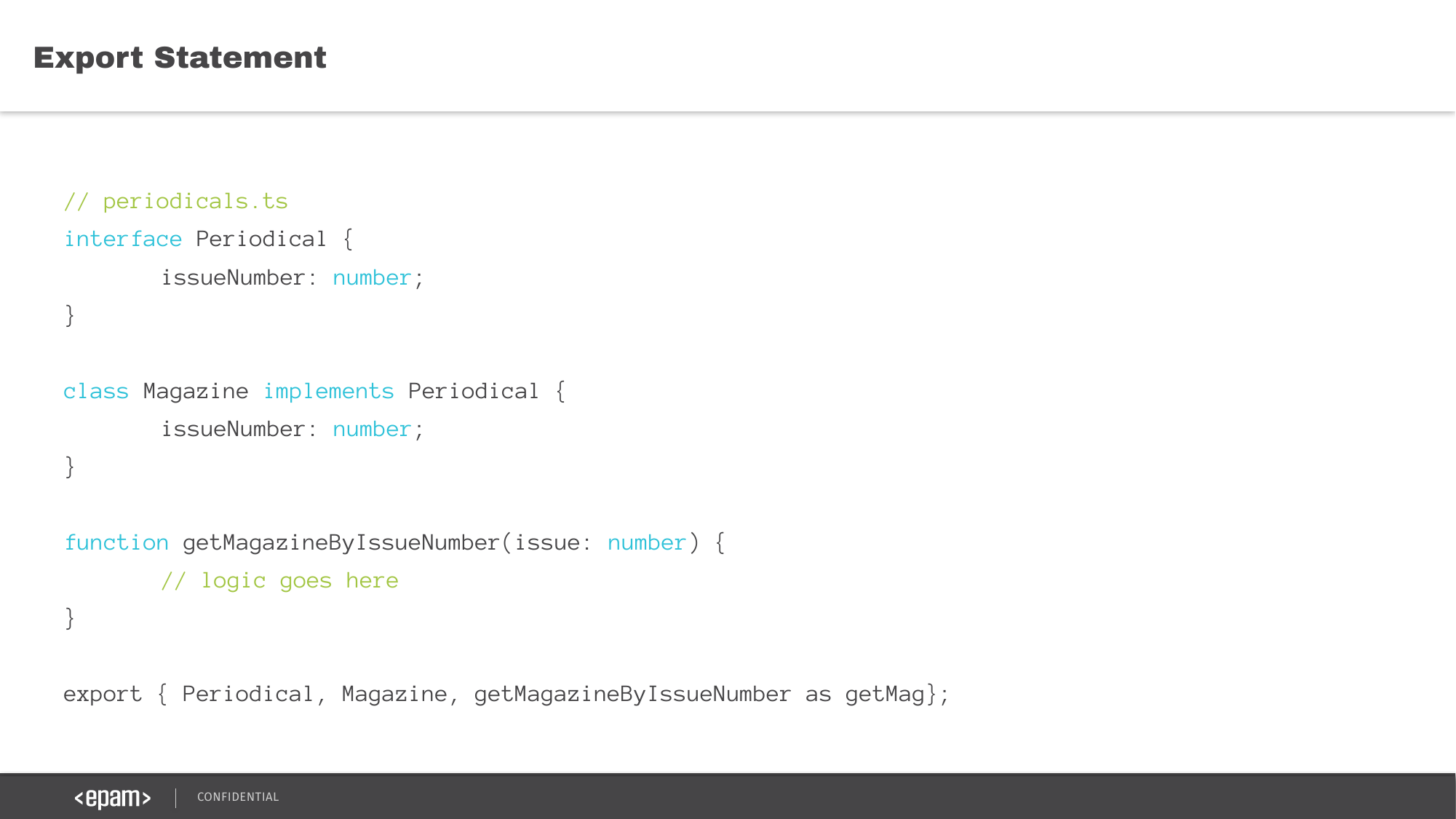

Export Statement
// periodicals.ts
interface Periodical {
	issueNumber: number;
}

class Magazine implements Periodical {
	issueNumber: number;
}

function getMagazineByIssueNumber(issue: number) {
	// logic goes here
}

export { Periodical, Magazine, getMagazineByIssueNumber as getMag};